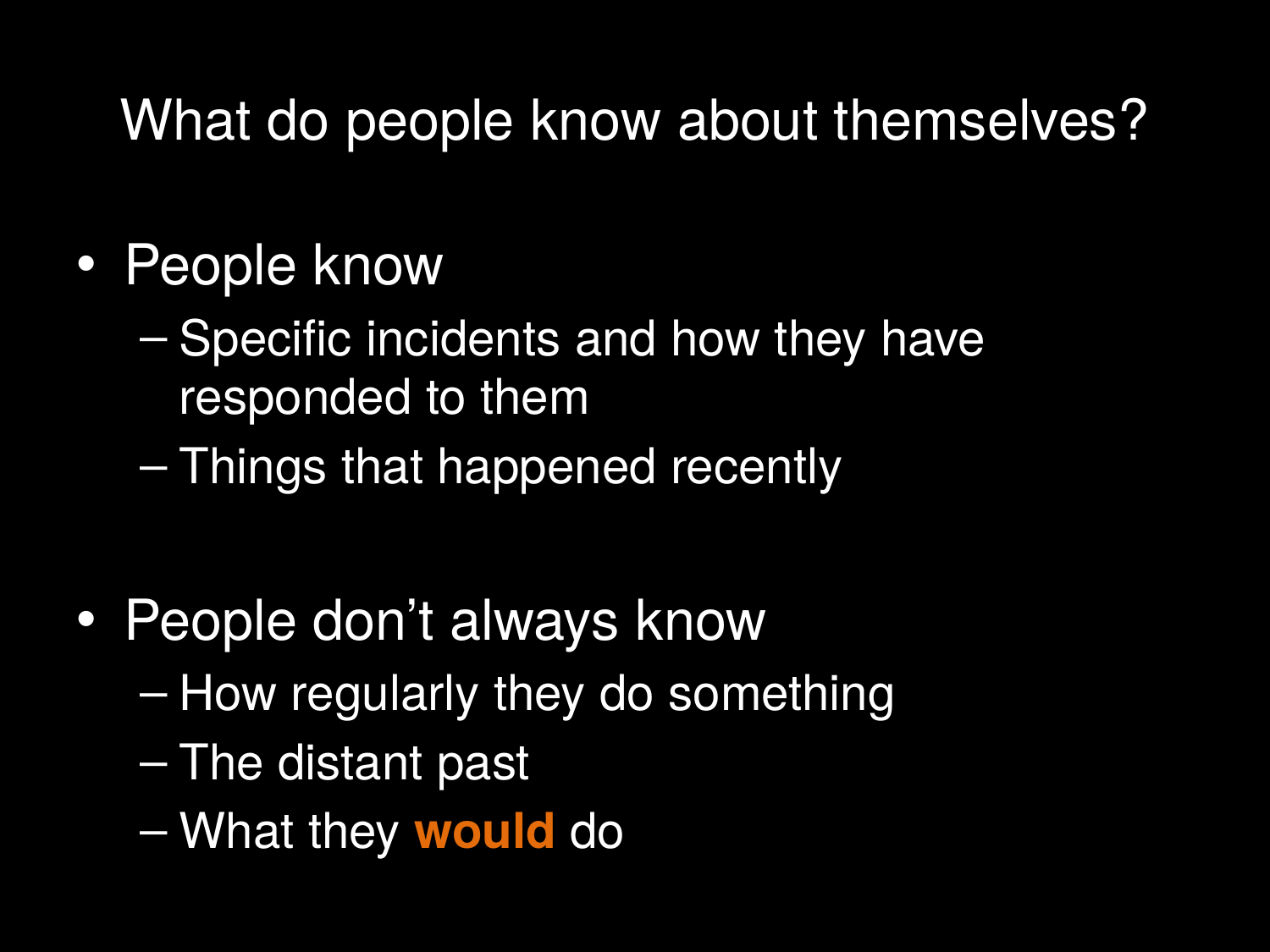

# What do people know about themselves?
People know
Specific incidents and how they have responded to them
Things that happened recently

People don’t always know
How regularly they do something
The distant past
What they would do